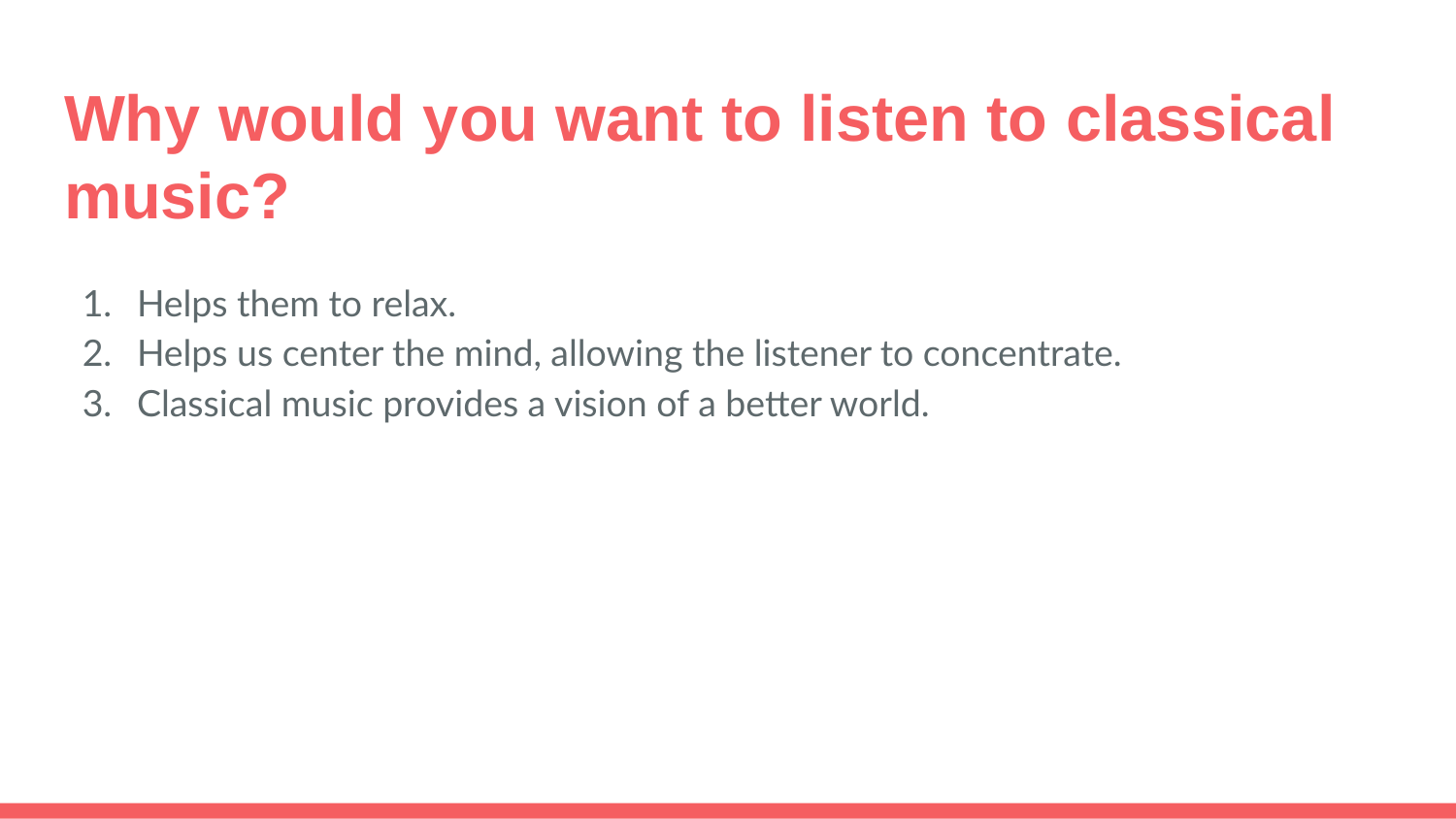

# Why would you want to listen to classical music?
Helps them to relax.
Helps us center the mind, allowing the listener to concentrate.
Classical music provides a vision of a better world.